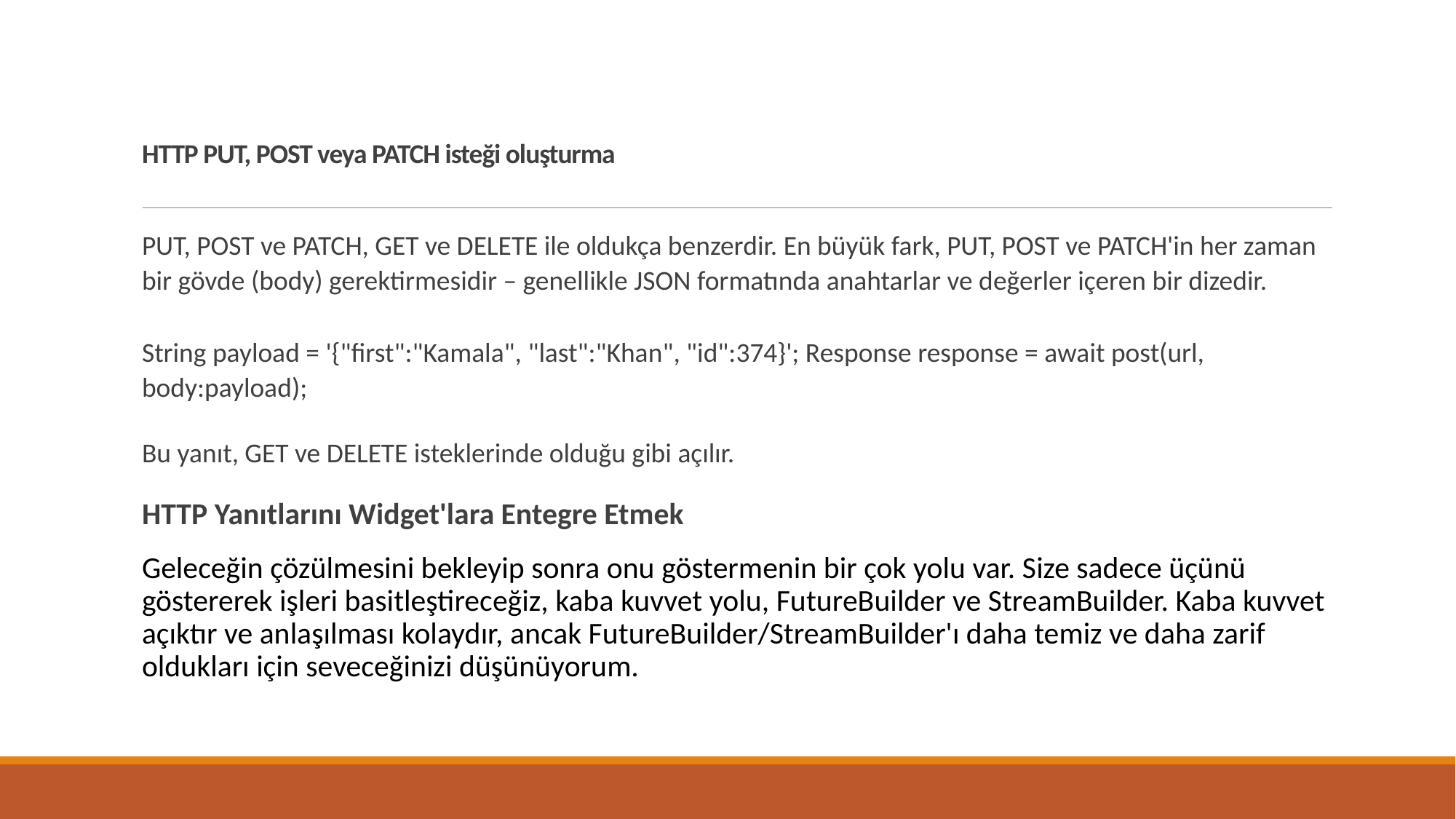

# HTTP PUT, POST veya PATCH isteği oluşturma
PUT, POST ve PATCH, GET ve DELETE ile oldukça benzerdir. En büyük fark, PUT, POST ve PATCH'in her zaman bir gövde (body) gerektirmesidir – genellikle JSON formatında anahtarlar ve değerler içeren bir dizedir.
String payload = '{"first":"Kamala", "last":"Khan", "id":374}'; Response response = await post(url, body:payload);
Bu yanıt, GET ve DELETE isteklerinde olduğu gibi açılır.
HTTP Yanıtlarını Widget'lara Entegre Etmek
Geleceğin çözülmesini bekleyip sonra onu göstermenin bir çok yolu var. Size sadece üçünü göstererek işleri basitleştireceğiz, kaba kuvvet yolu, FutureBuilder ve StreamBuilder. Kaba kuvvet açıktır ve anlaşılması kolaydır, ancak FutureBuilder/StreamBuilder'ı daha temiz ve daha zarif oldukları için seveceğinizi düşünüyorum.